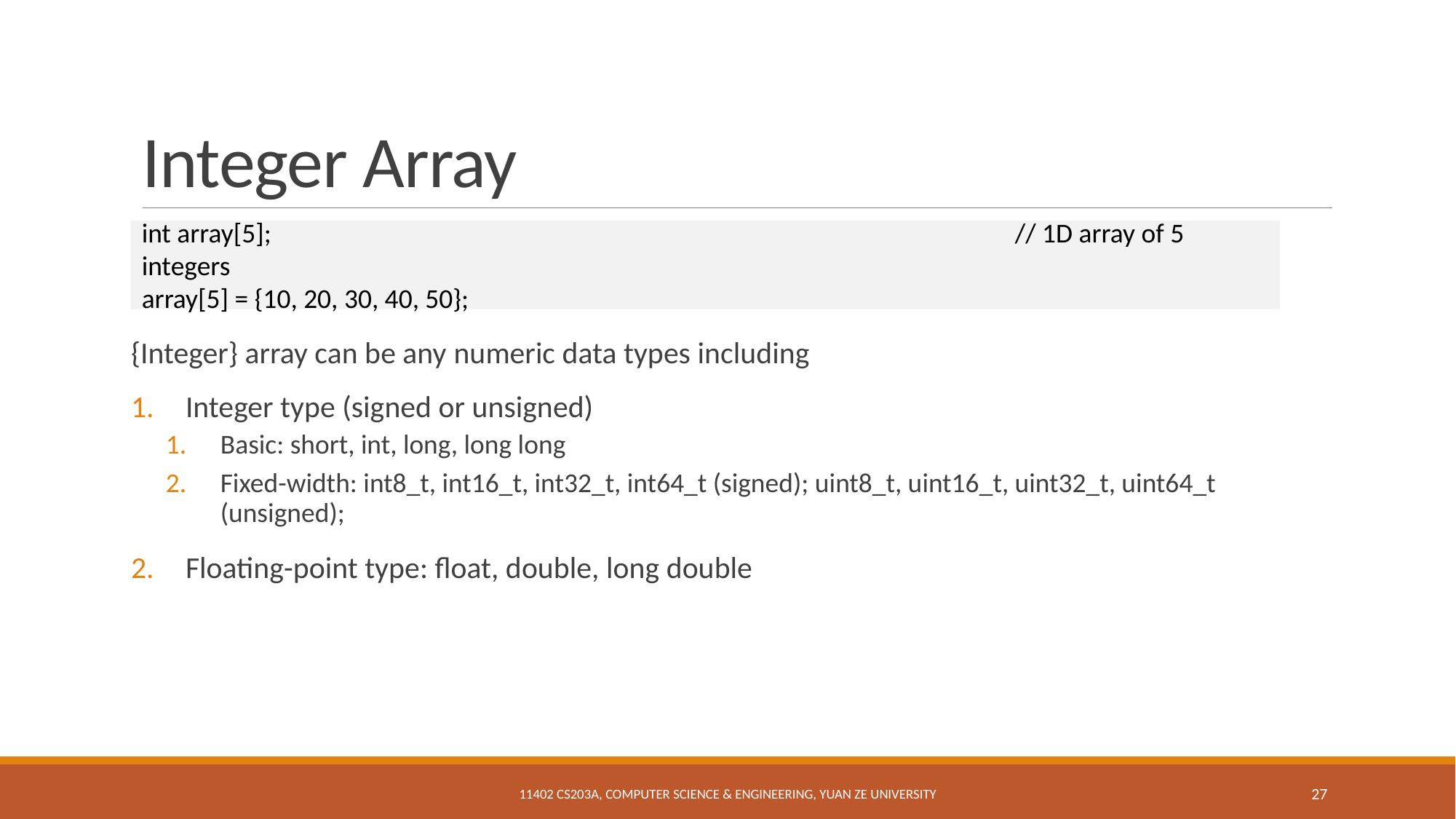

# Integer Array

{Integer} array can be any numeric data types including
Integer type (signed or unsigned)
Basic: short, int, long, long long
Fixed-width: int8_t, int16_t, int32_t, int64_t (signed); uint8_t, uint16_t, uint32_t, uint64_t (unsigned);
Floating-point type: float, double, long double

int array[5];   							// 1D array of 5 integers
array[5] = {10, 20, 30, 40, 50};
11402 CS203A, Computer Science & Engineering, Yuan Ze University
27